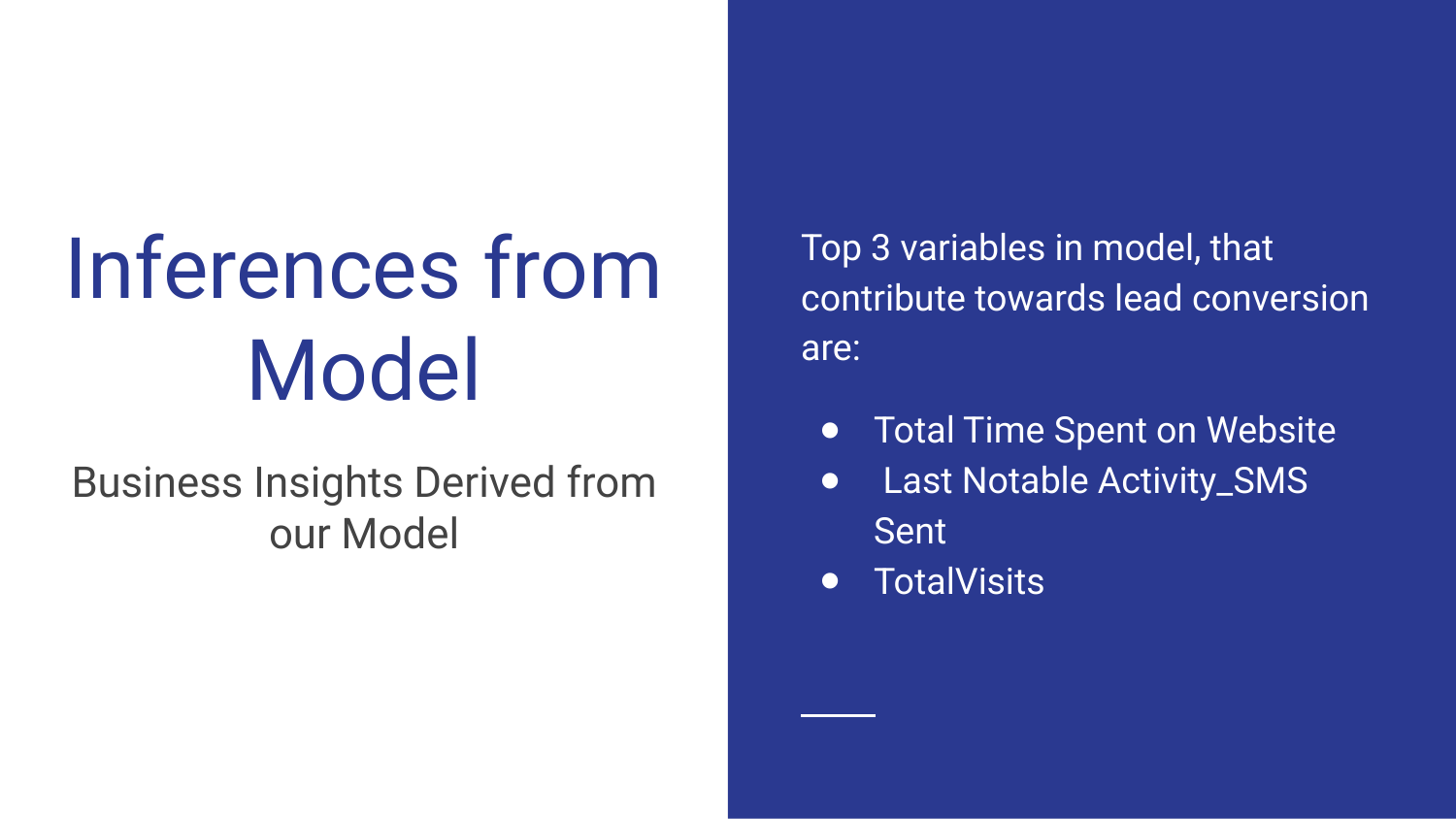

Top 3 variables in model, that contribute towards lead conversion are:
Total Time Spent on Website
 Last Notable Activity_SMS Sent
TotalVisits
# Inferences from Model
Business Insights Derived from our Model